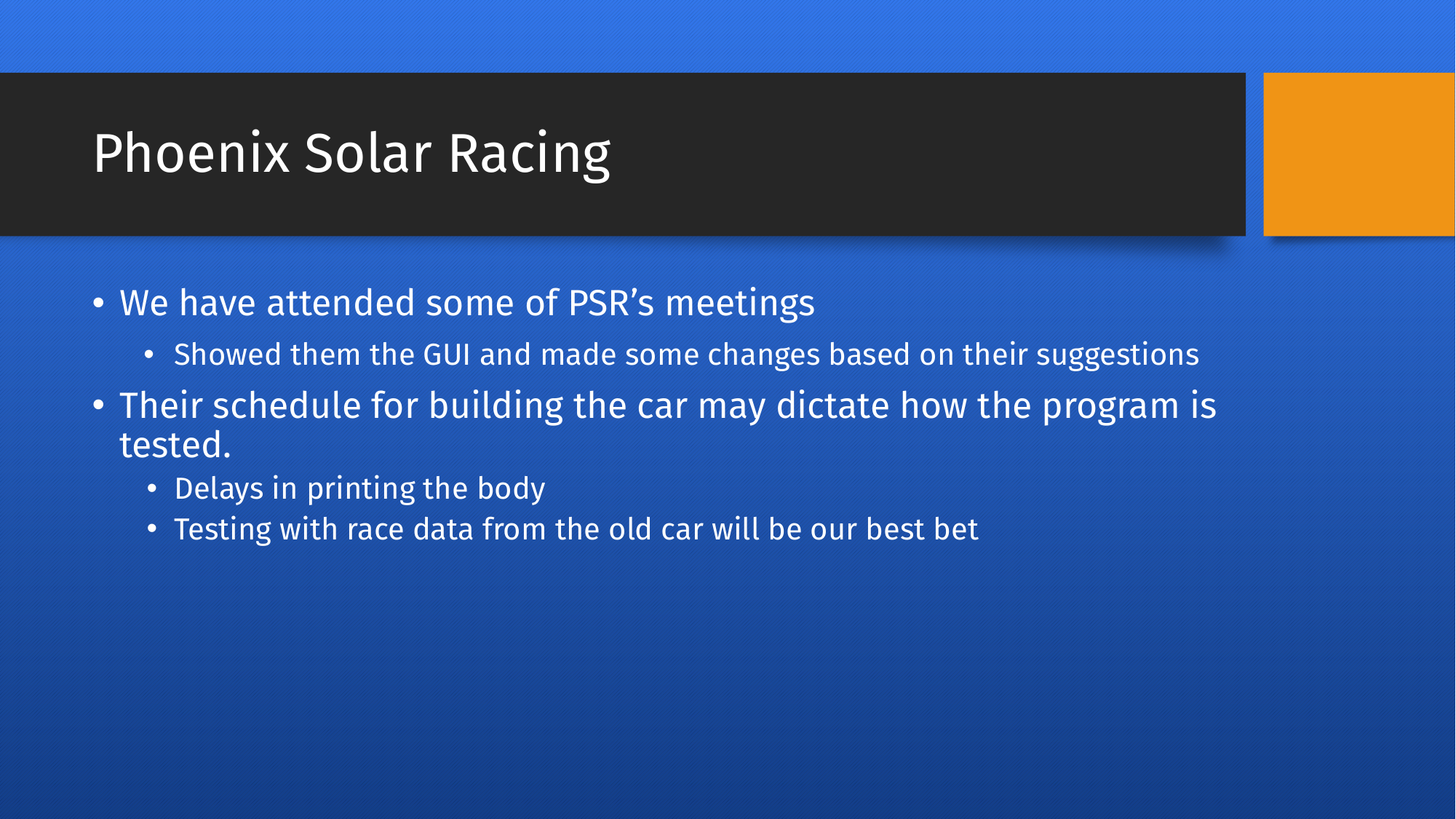

# Phoenix Solar Racing
We have attended some of PSR’s meetings
Showed them the GUI and made some changes based on their suggestions
Their schedule for building the car may dictate how the program is tested.
Delays in printing the body
Testing with race data from the old car will be our best bet